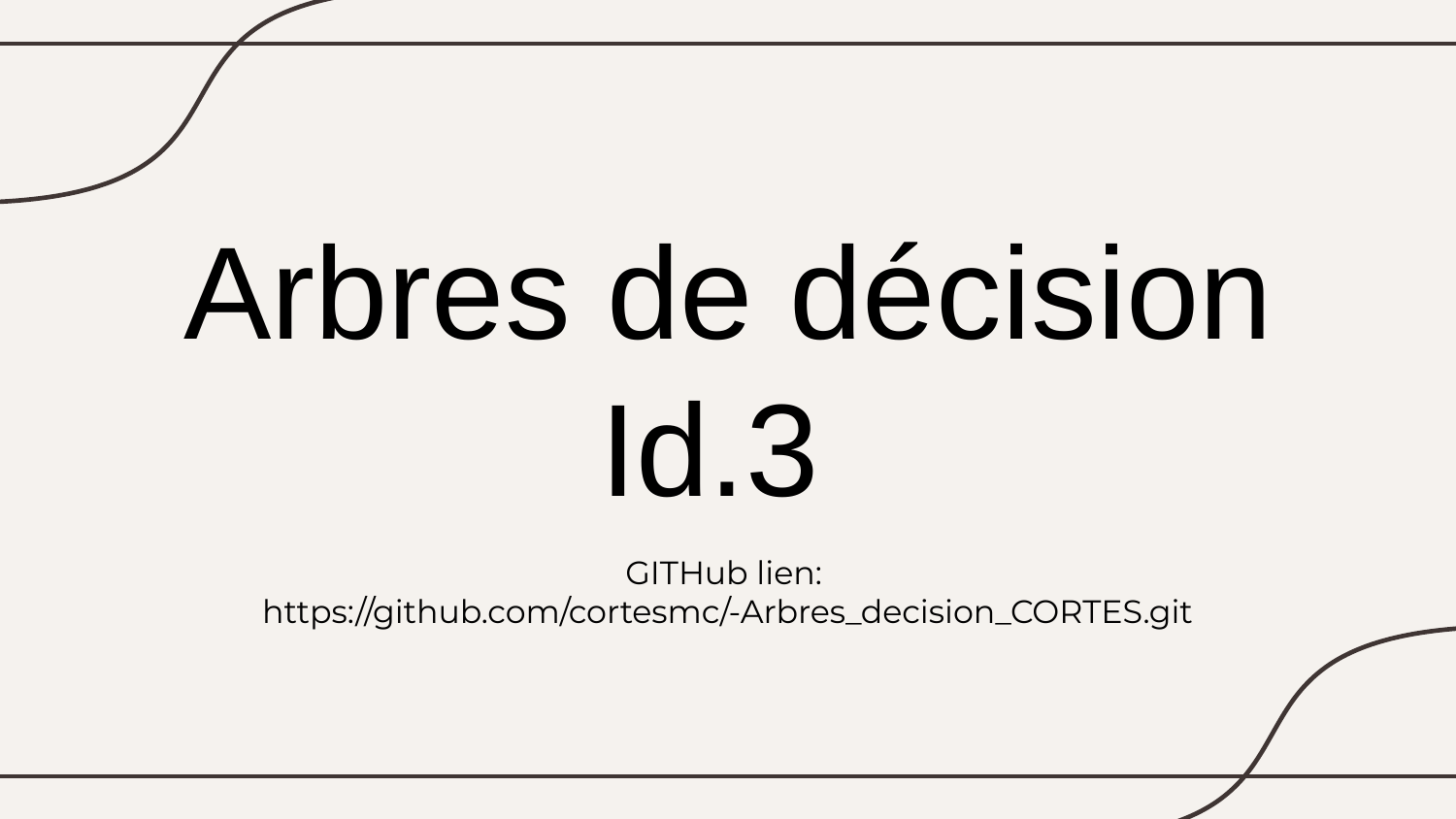

# Arbres de décision Id.3
GITHub lien:
https://github.com/cortesmc/-Arbres_decision_CORTES.git